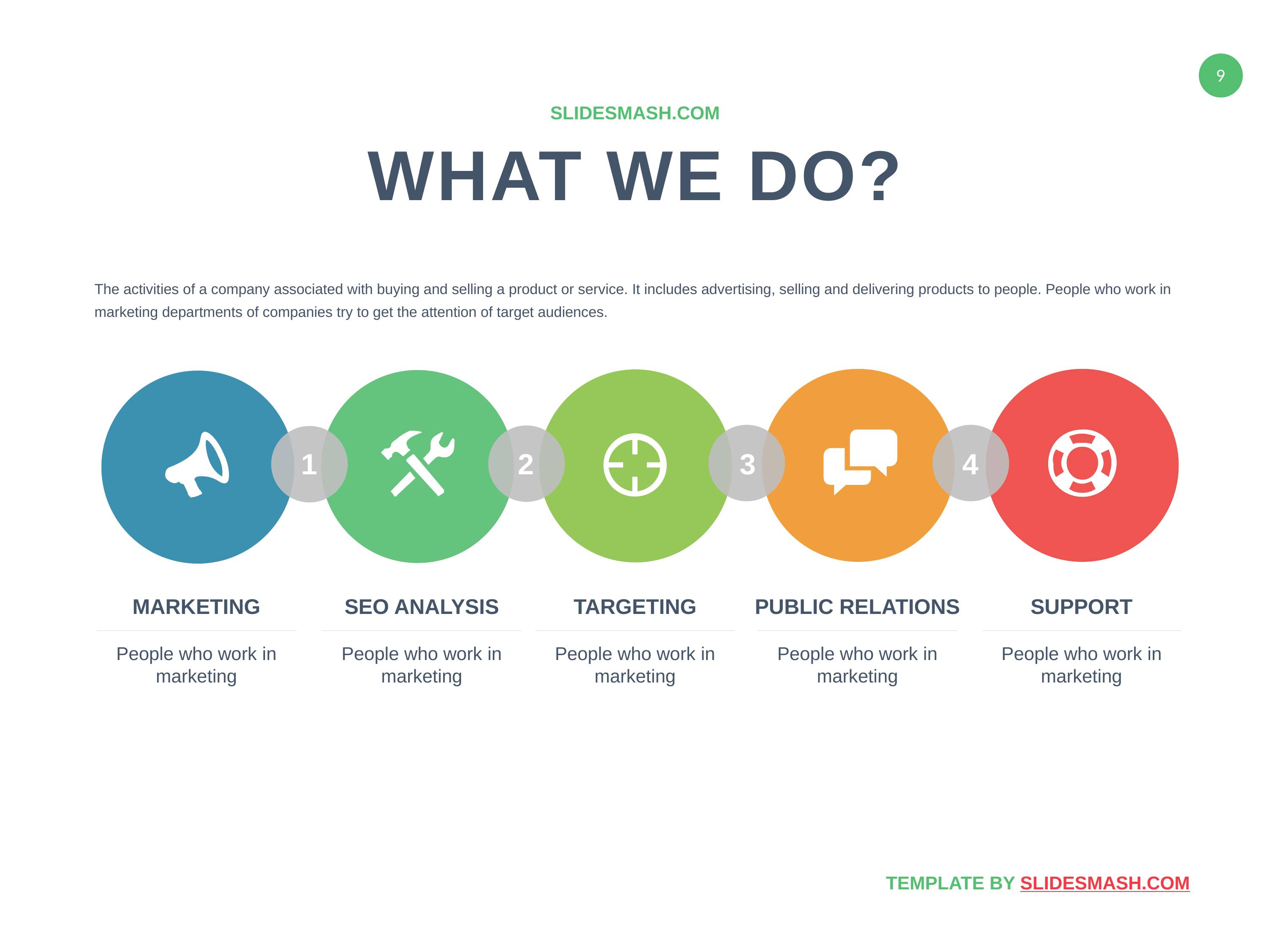

SLIDESMASH.COM
WHAT WE DO?
The activities of a company associated with buying and selling a product or service. It includes advertising, selling and delivering products to people. People who work in marketing departments of companies try to get the attention of target audiences.

1
2
3
4
MARKETING
SEO ANALYSIS
TARGETING
PUBLIC RELATIONS
SUPPORT
People who work in marketing
People who work in marketing
People who work in marketing
People who work in marketing
People who work in marketing